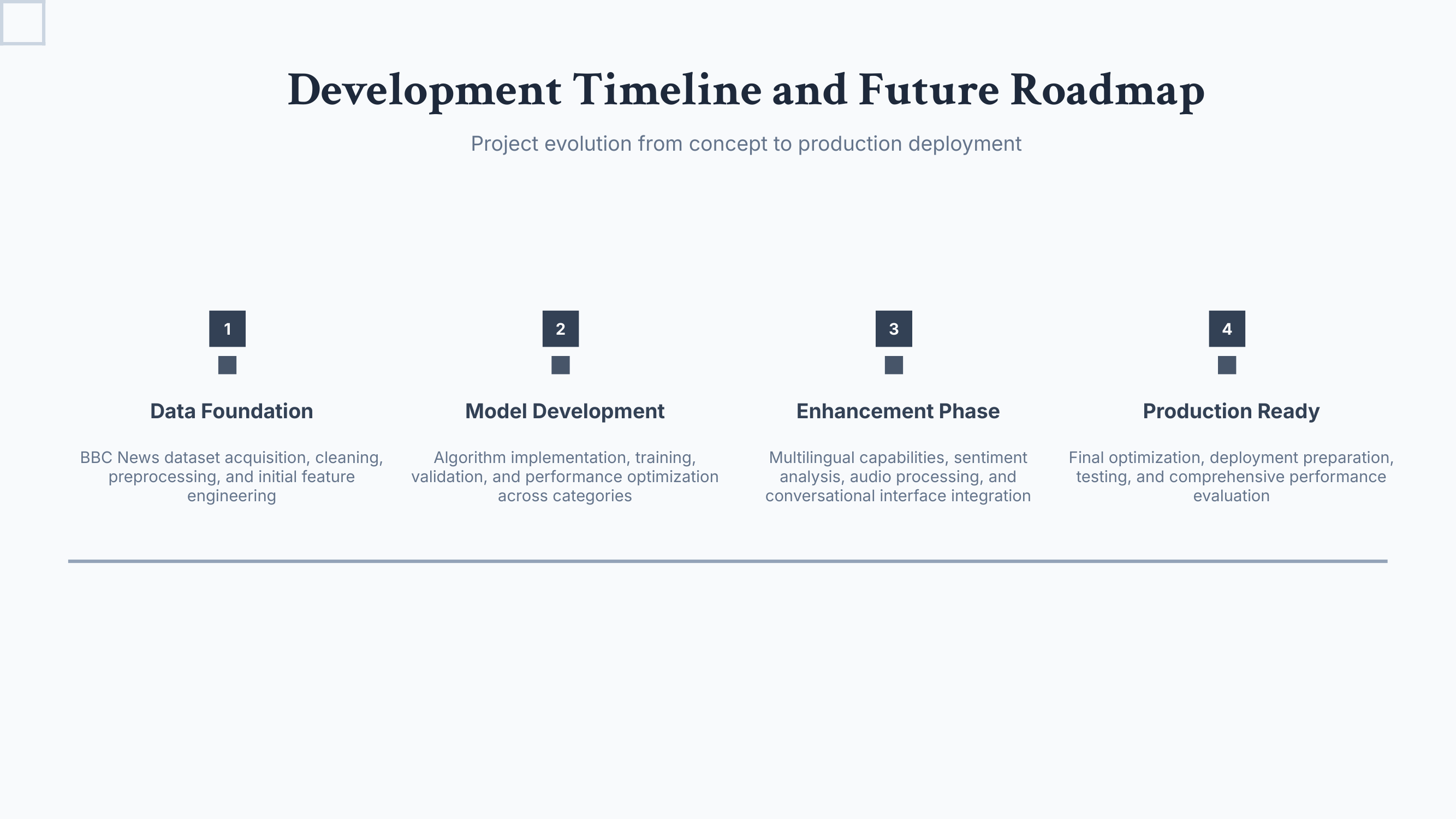

Development Timeline and Future Roadmap
Project evolution from concept to production deployment

1
2
3
4

Data Foundation

Model Development

Enhancement Phase

Production Ready
BBC News dataset acquisition, cleaning, preprocessing, and initial feature engineering
Algorithm implementation, training, validation, and performance optimization across categories
Multilingual capabilities, sentiment analysis, audio processing, and conversational interface integration
Final optimization, deployment preparation, testing, and comprehensive performance evaluation